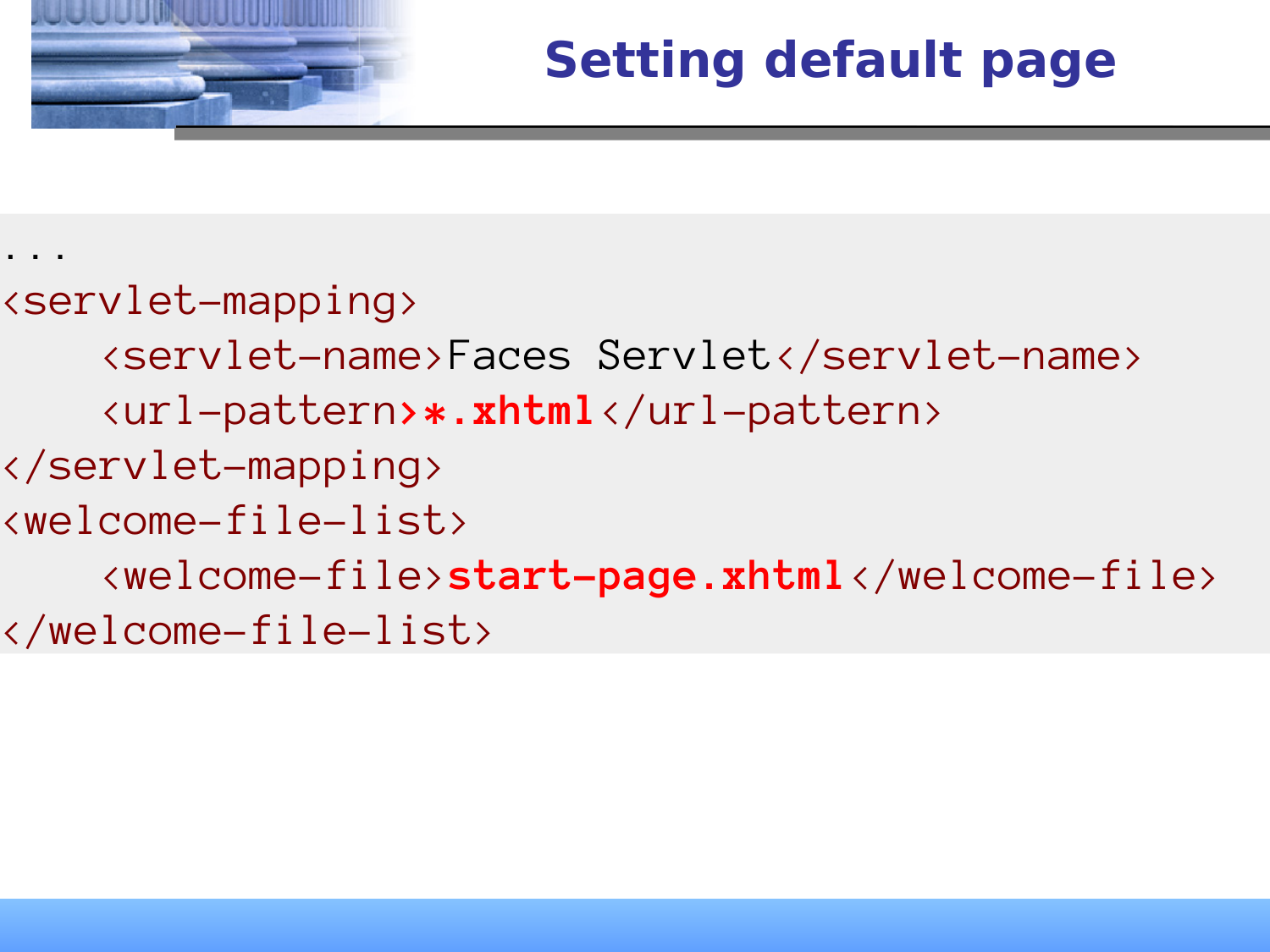

# Setting default page
...
<servlet-mapping>
    <servlet-name>Faces Servlet</servlet-name>
    <url-pattern>*.xhtml</url-pattern>
</servlet-mapping>
<welcome-file-list>
    <welcome-file>start-page.xhtml</welcome-file>
</welcome-file-list>